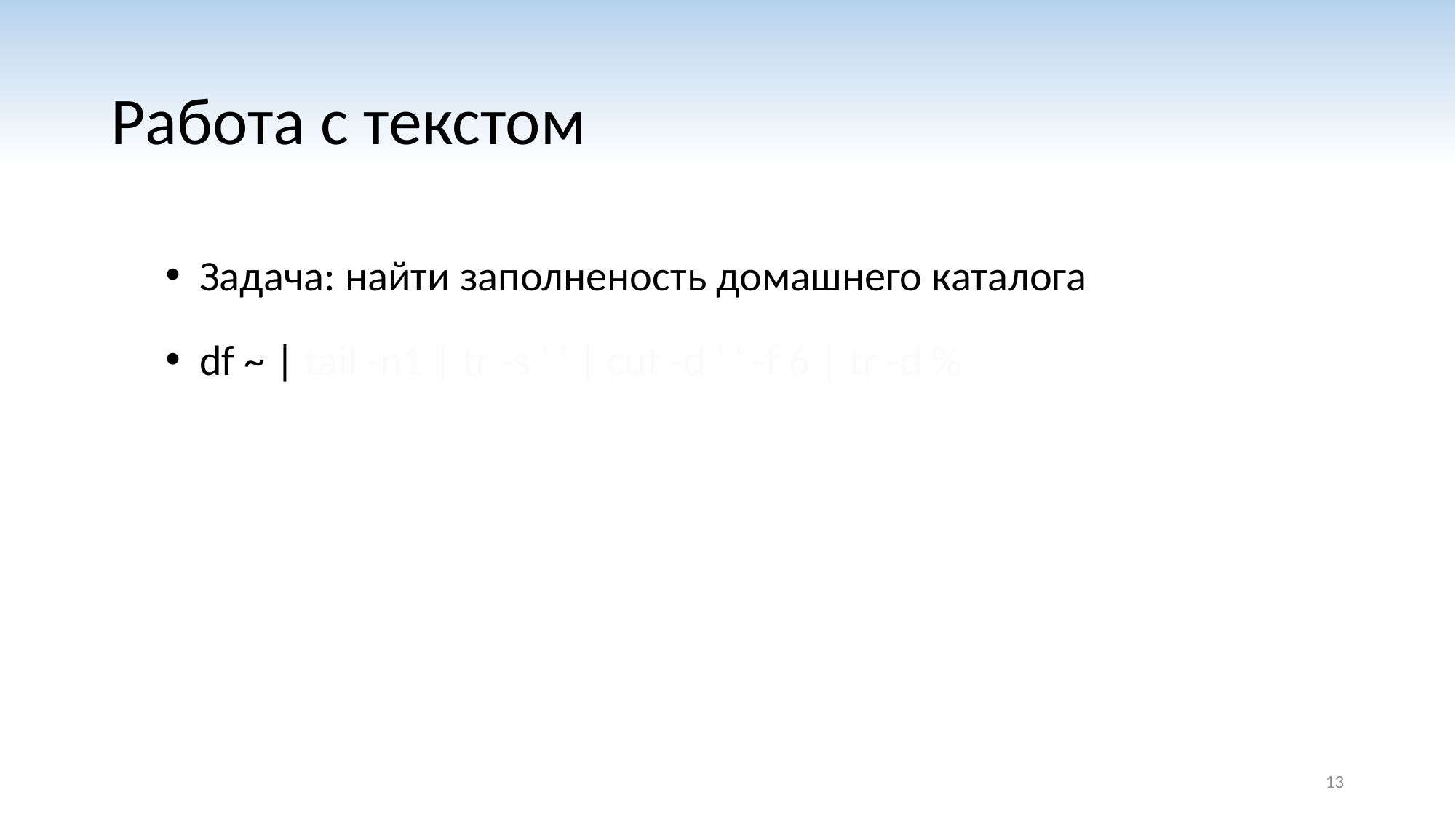

# Работа с текстом
Задача: найти заполненость домашнего каталога
df ~ | tail -n1 | tr -s ' ' | cut -d ' ' -f 6 | tr -d %

13